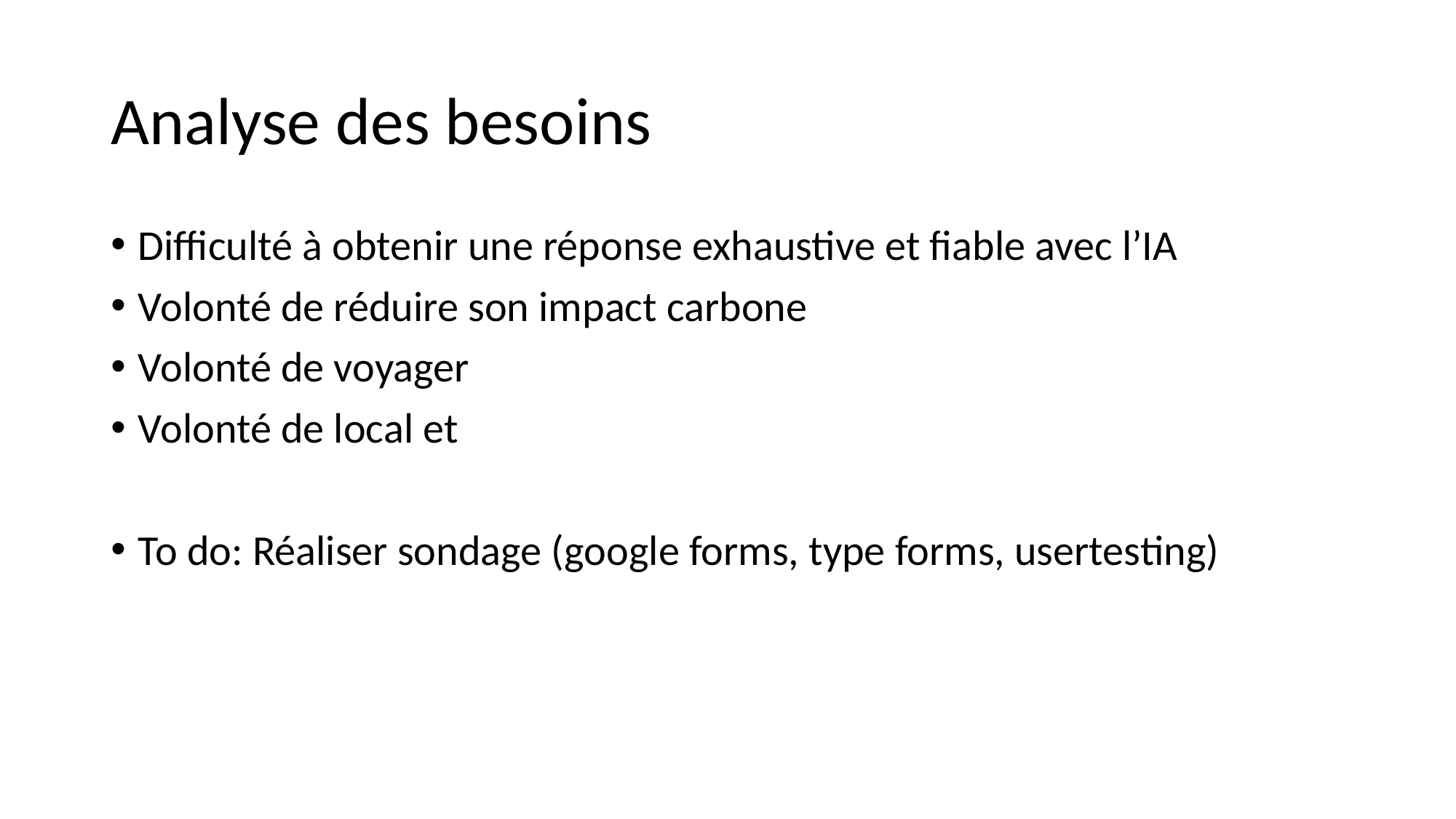

# Analyse des besoins
Difficulté à obtenir une réponse exhaustive et fiable avec l’IA
Volonté de réduire son impact carbone
Volonté de voyager
Volonté de local et

To do: Réaliser sondage (google forms, type forms, usertesting)